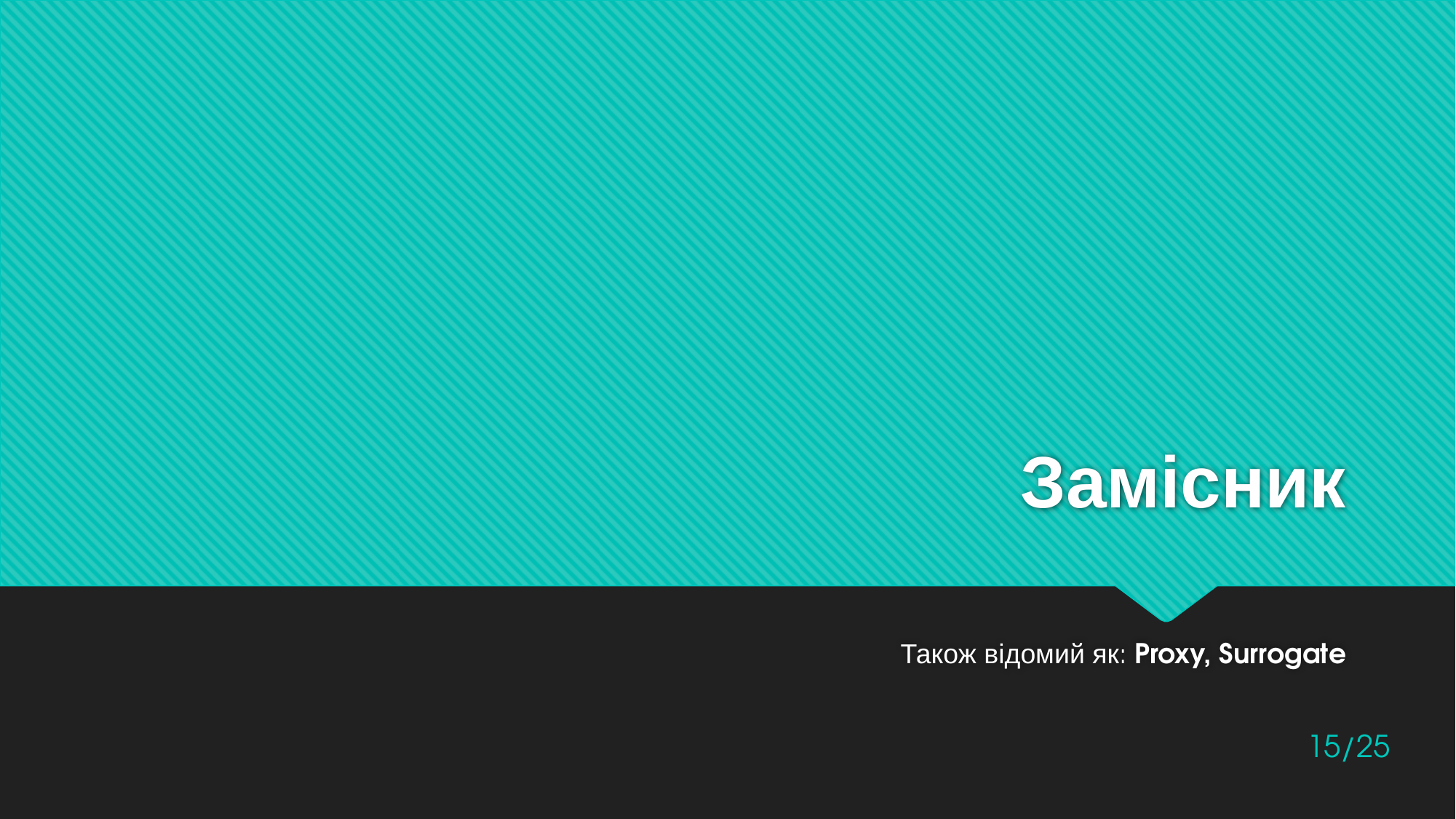

# Замісник
Також відомий як: Proxy, Surrogate
15/25